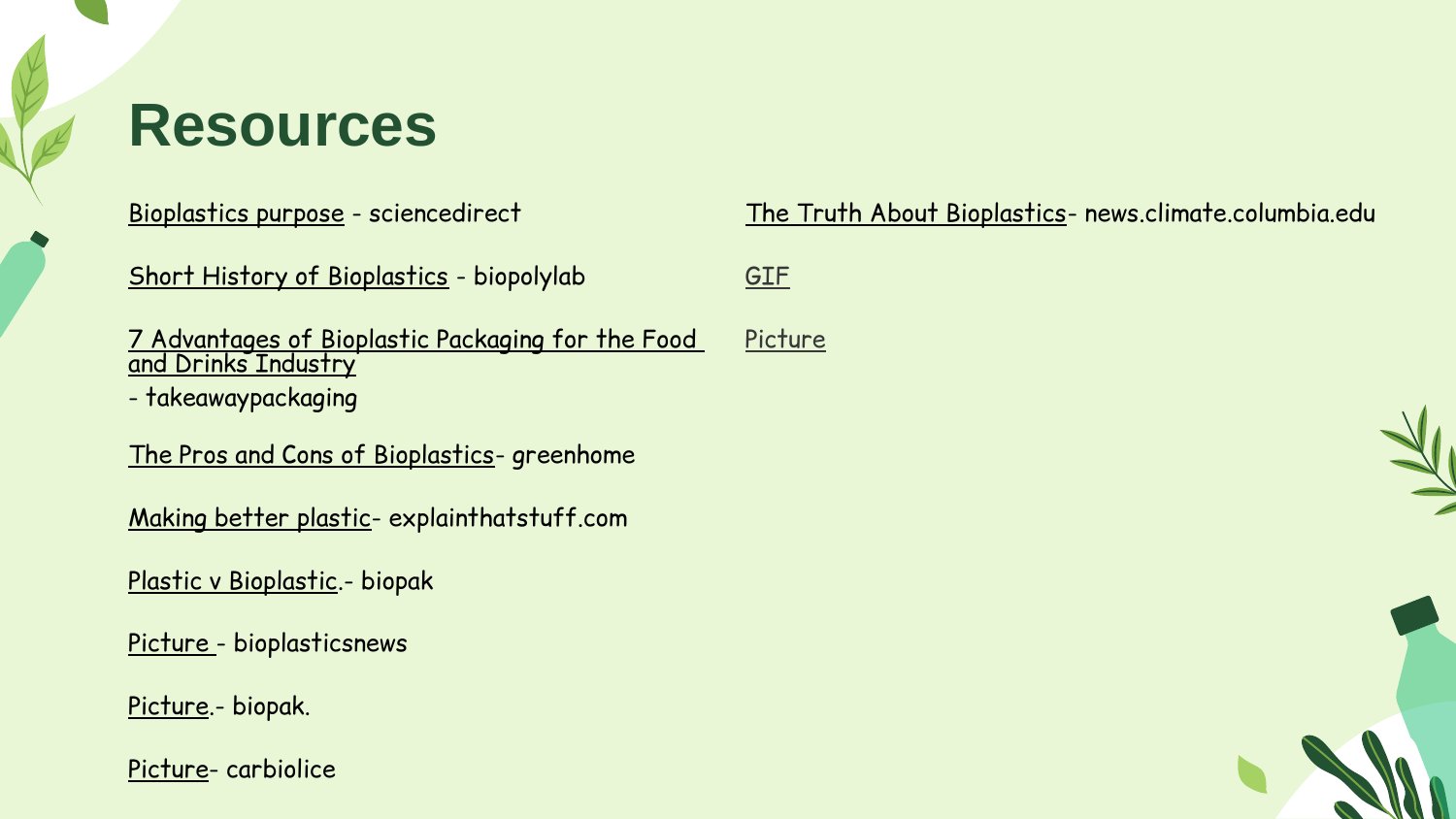

# Resources
Bioplastics purpose - sciencedirect

Short History of Bioplastics - biopolylab

7 Advantages of Bioplastic Packaging for the Food and Drinks Industry- takeawaypackaging

The Pros and Cons of Bioplastics- greenhome

Making better plastic- explainthatstuff.com

Plastic v Bioplastic.- biopak

Picture - bioplasticsnews

Picture.- biopak.

Picture- carbiolice

The Truth About Bioplastics- news.climate.columbia.edu

GIF

Picture